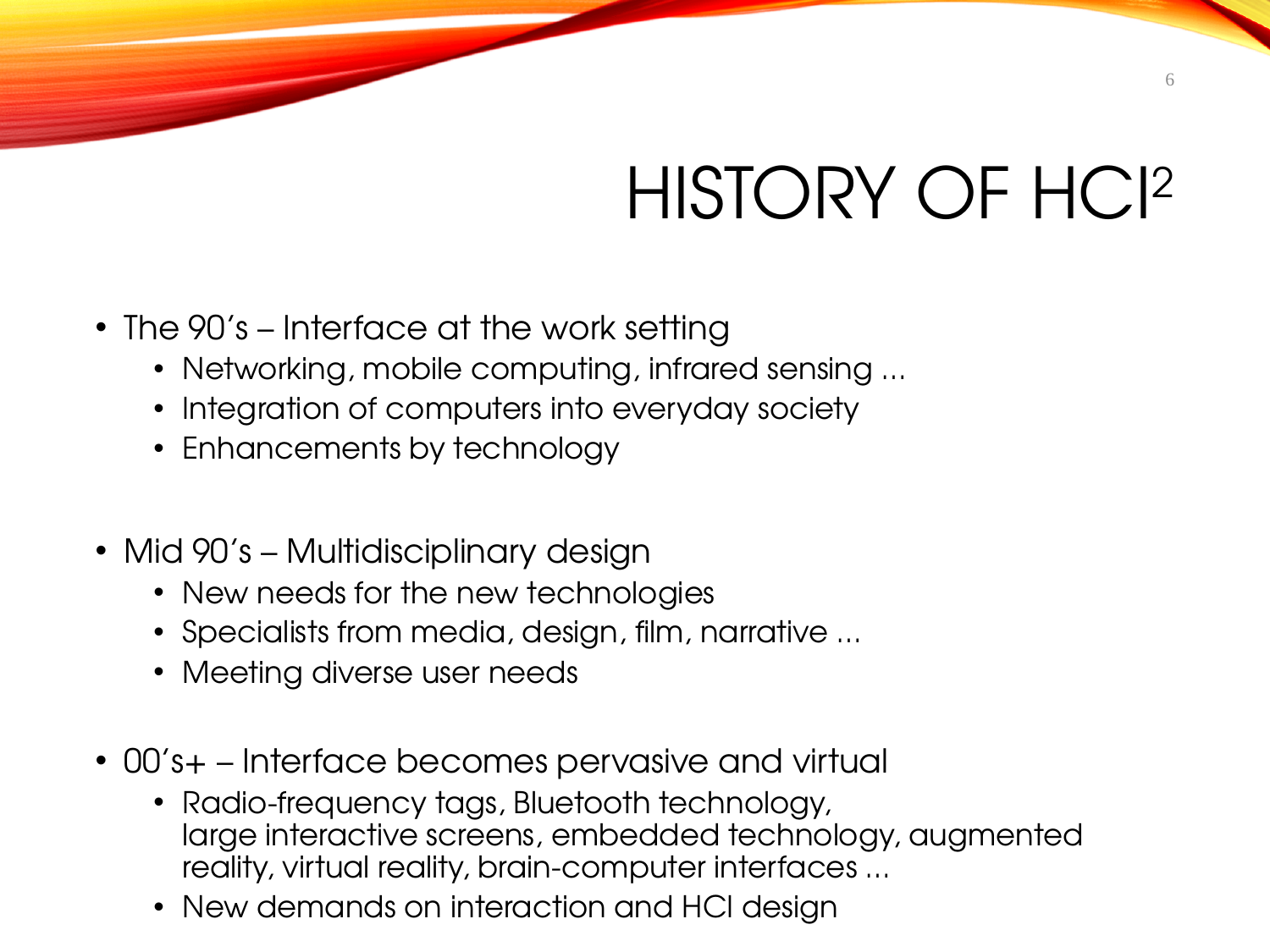

6
# History of HCI2
The 90’s – Interface at the work setting
Networking, mobile computing, infrared sensing …
Integration of computers into everyday society
Enhancements by technology

Mid 90’s – Multidisciplinary design
New needs for the new technologies
Specialists from media, design, film, narrative …
Meeting diverse user needs

00’s+ – Interface becomes pervasive and virtual
Radio-frequency tags, Bluetooth technology,
large interactive screens, embedded technology, augmented reality, virtual reality, brain-computer interfaces …
New demands on interaction and HCI design